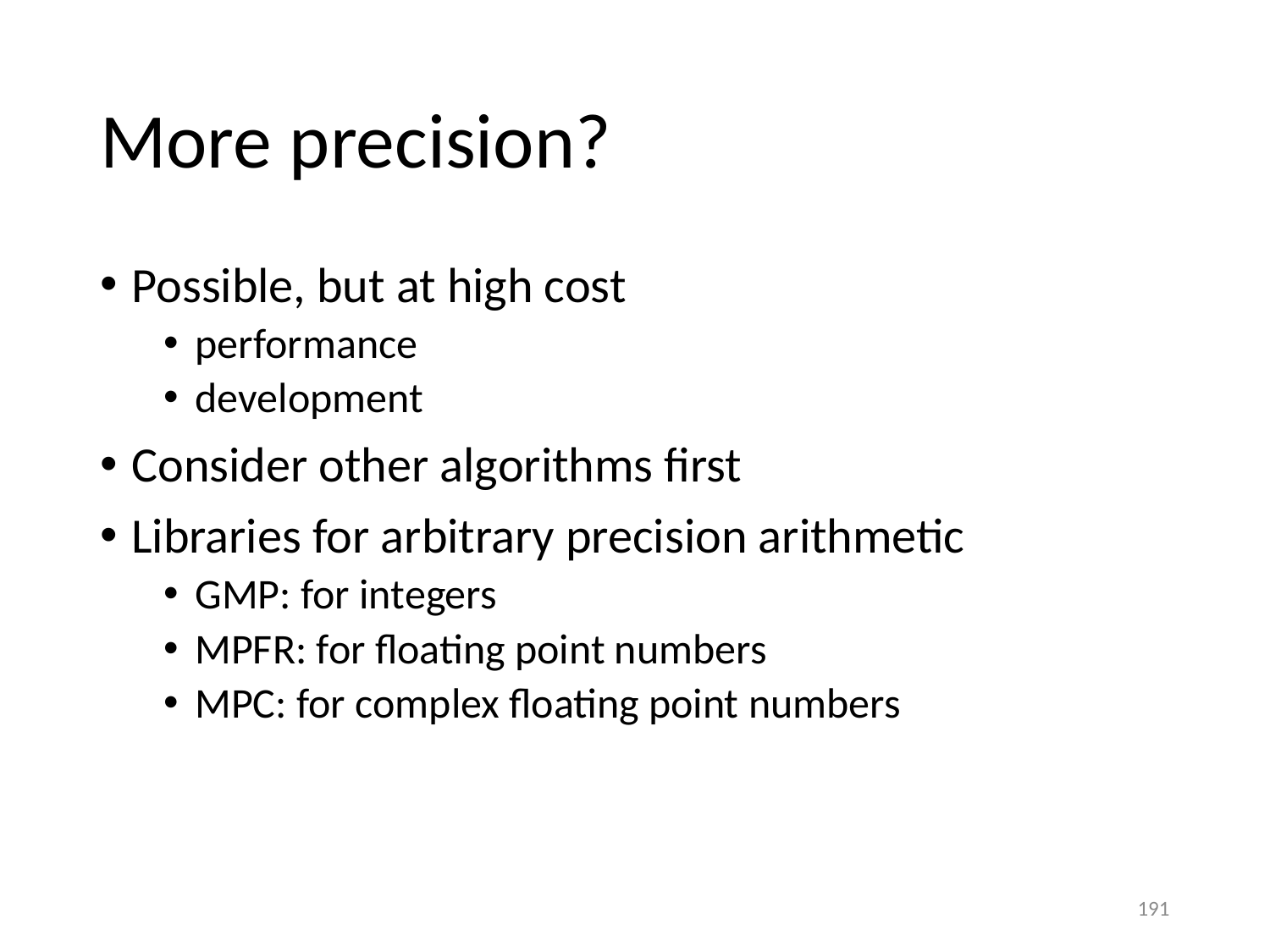

# More precision?
Possible, but at high cost
performance
development
Consider other algorithms first
Libraries for arbitrary precision arithmetic
GMP: for integers
MPFR: for floating point numbers
MPC: for complex floating point numbers
191